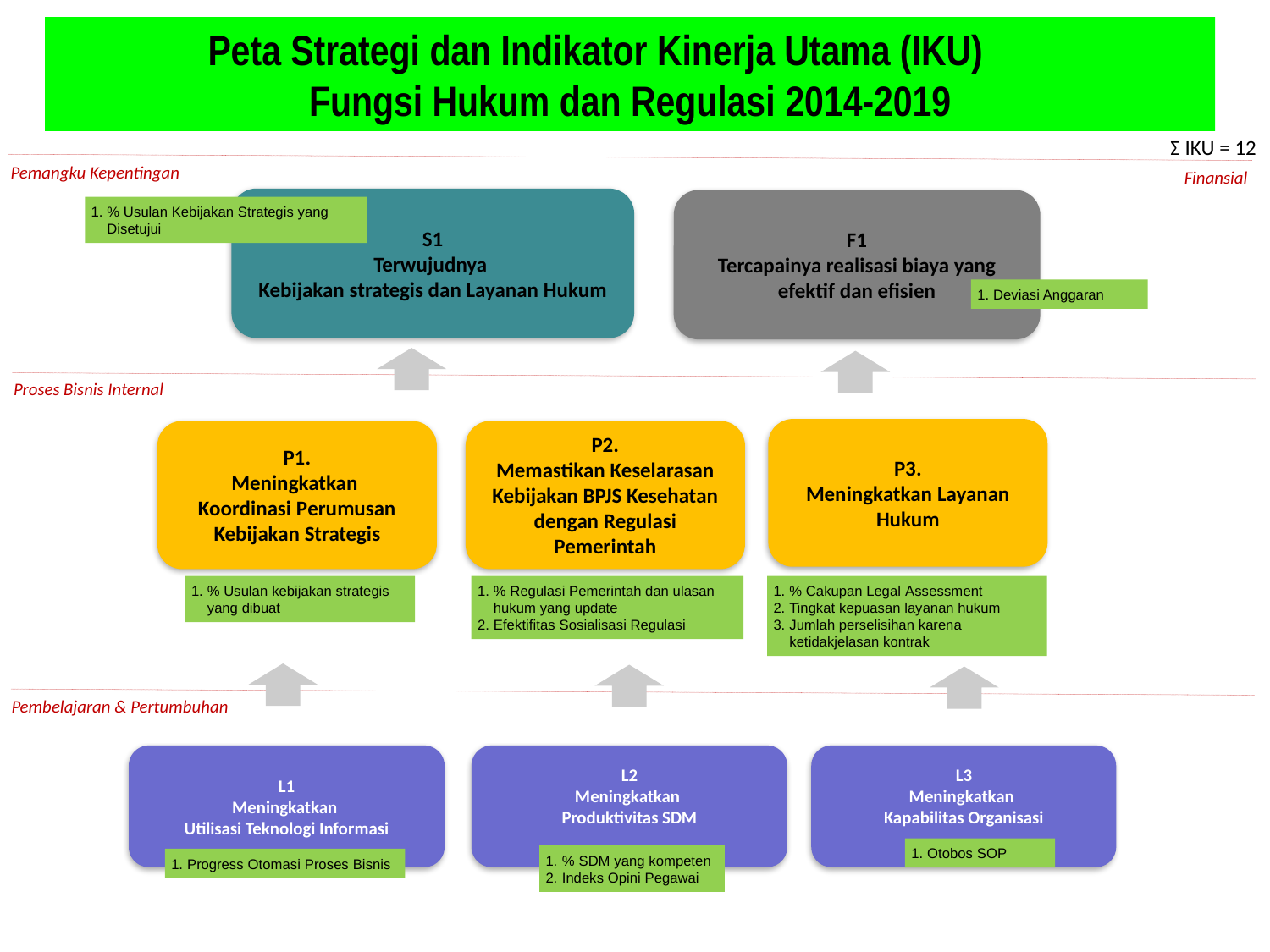

Peta Strategi dan Indikator Kinerja Utama (IKU)
Fungsi Hukum dan Regulasi 2014-2019
Ʃ IKU = 12
Pemangku Kepentingan
Finansial
S1
Terwujudnya
Kebijakan strategis dan Layanan Hukum
F1
Tercapainya realisasi biaya yang efektif dan efisien
% Usulan Kebijakan Strategis yang Disetujui
Deviasi Anggaran

Proses Bisnis Internal
P3.
Meningkatkan Layanan Hukum
P1.
Meningkatkan
Koordinasi Perumusan Kebijakan Strategis
P2.
Memastikan Keselarasan Kebijakan BPJS Kesehatan
dengan Regulasi Pemerintah
% Usulan kebijakan strategis yang dibuat
% Regulasi Pemerintah dan ulasan hukum yang update
Efektifitas Sosialisasi Regulasi
% Cakupan Legal Assessment
Tingkat kepuasan layanan hukum
Jumlah perselisihan karena ketidakjelasan kontrak

Pembelajaran & Pertumbuhan
L1
Meningkatkan
Utilisasi Teknologi Informasi
L2
Meningkatkan
Produktivitas SDM

L3
Meningkatkan
Kapabilitas Organisasi

Otobos SOP
% SDM yang kompeten
Indeks Opini Pegawai
Progress Otomasi Proses Bisnis